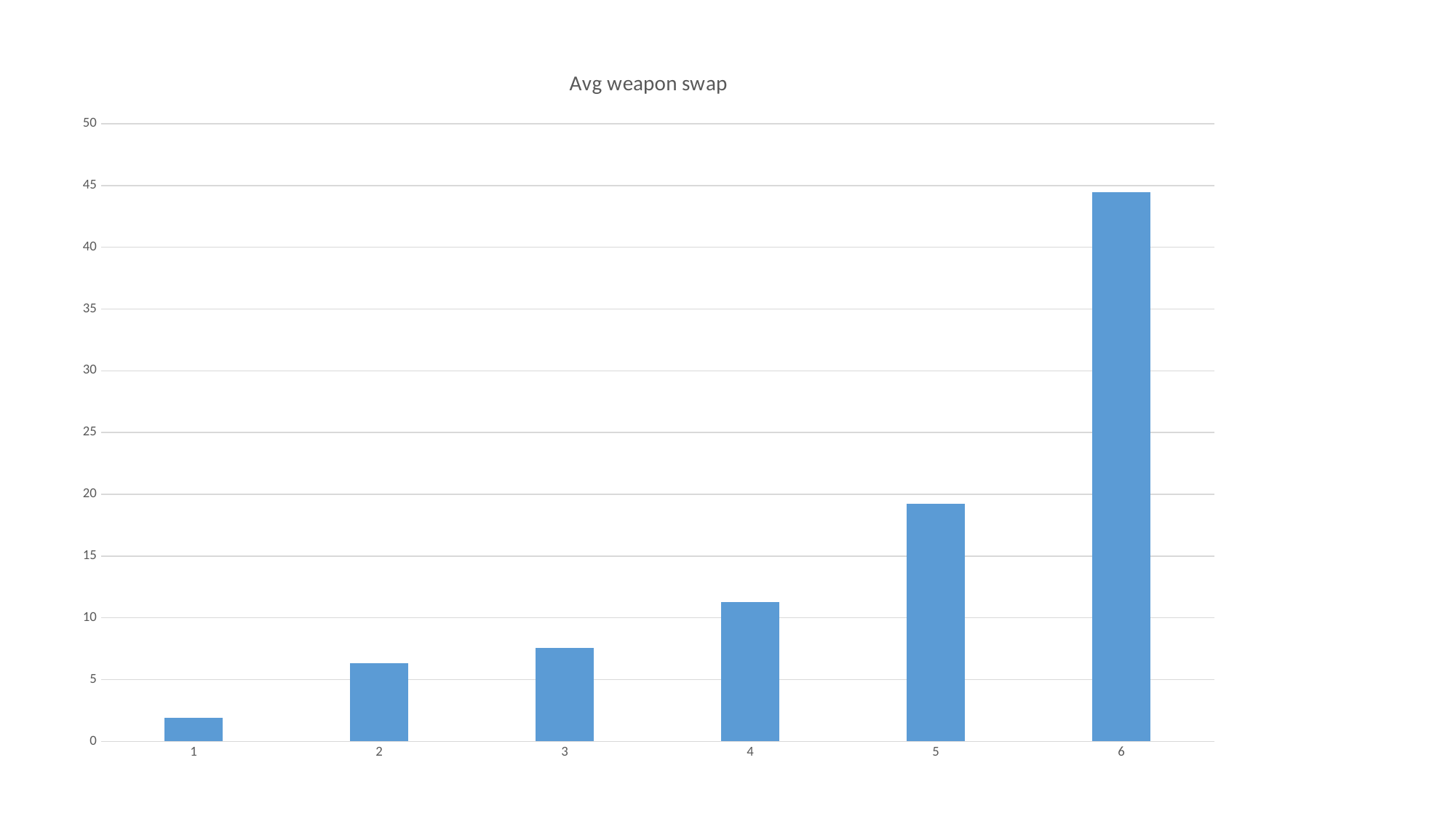

### Chart: Avg weapon swap

| Category |  |
|---|---|